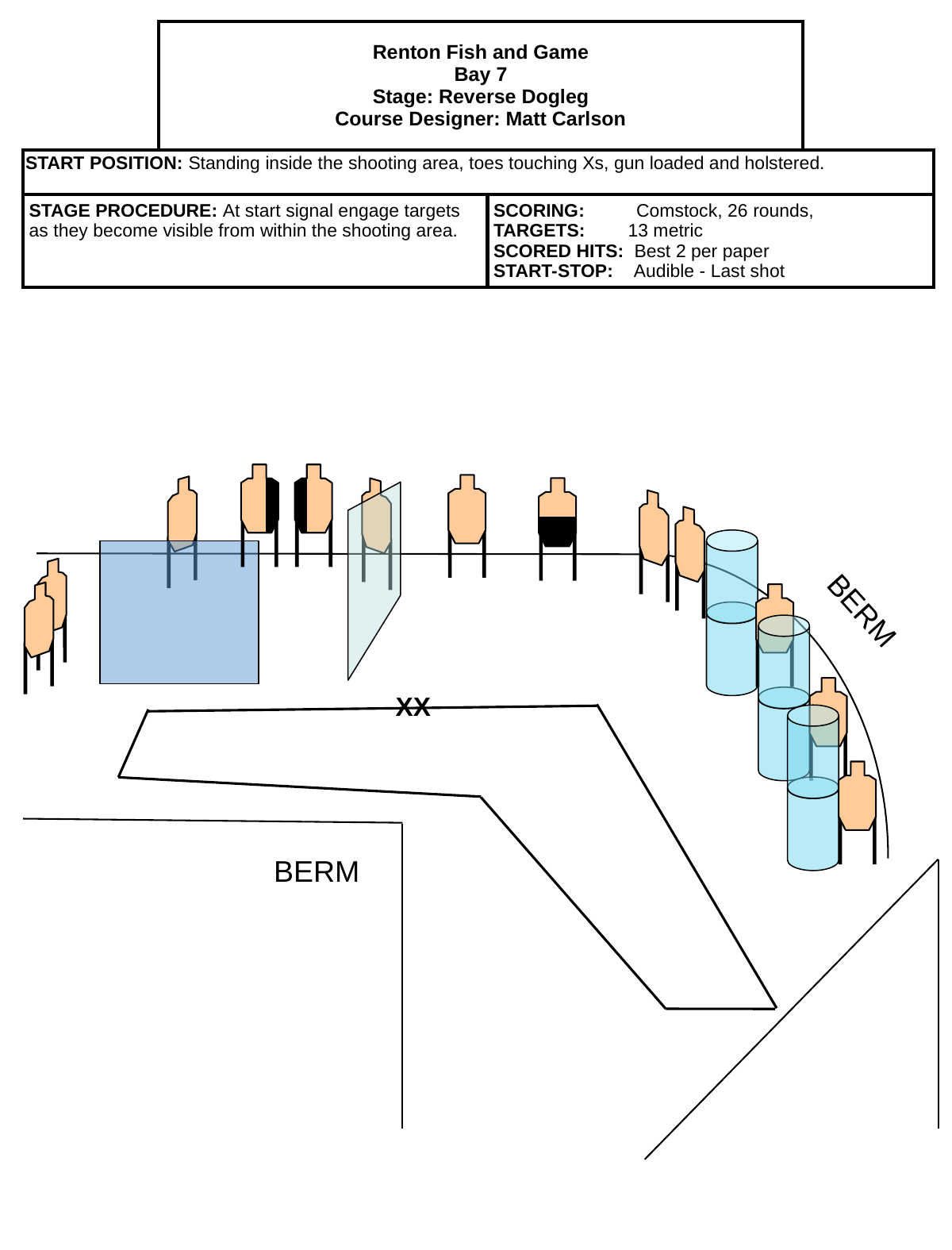

|  | Renton Fish and Game Bay 7 Stage: Reverse Dogleg Course Designer: Matt Carlson |  |  |
| --- | --- | --- | --- |
| START POSITION: Standing inside the shooting area, toes touching Xs, gun loaded and holstered. |  |  |  |
| STAGE PROCEDURE: At start signal engage targets as they become visible from within the shooting area. |  | SCORING: Comstock, 26 rounds, TARGETS: 13 metric SCORED HITS: Best 2 per paper START-STOP: Audible - Last shot |  |

BERM

XX

BERM